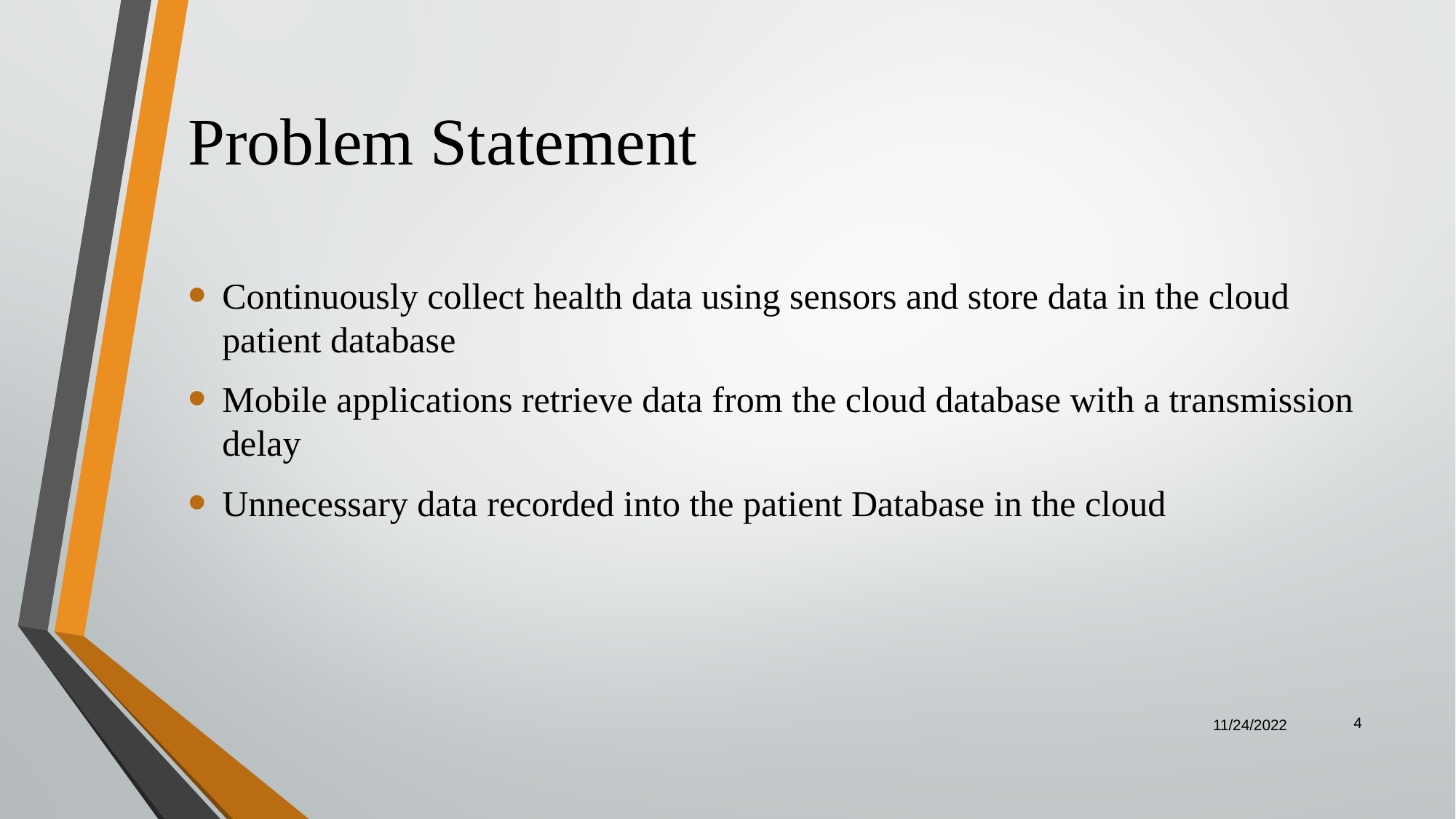

# Problem Statement
Continuously collect health data using sensors and store data in the cloud patient database
Mobile applications retrieve data from the cloud database with a transmission delay
Unnecessary data recorded into the patient Database in the cloud

4
11/24/2022